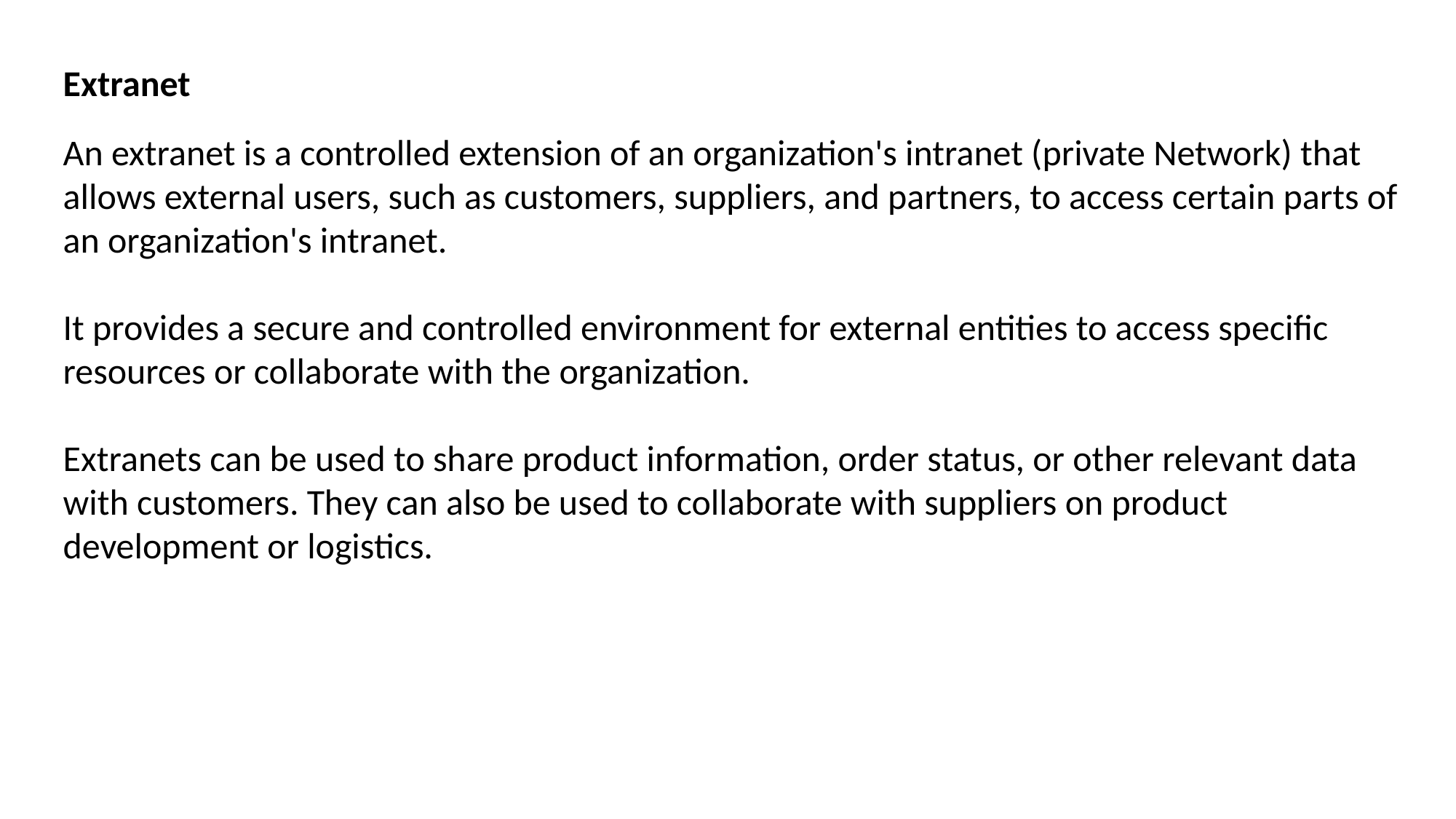

Extranet

An extranet is a controlled extension of an organization's intranet (private Network) that allows external users, such as customers, suppliers, and partners, to access certain parts of an organization's intranet.

It provides a secure and controlled environment for external entities to access specific resources or collaborate with the organization.

Extranets can be used to share product information, order status, or other relevant data with customers. They can also be used to collaborate with suppliers on product development or logistics.